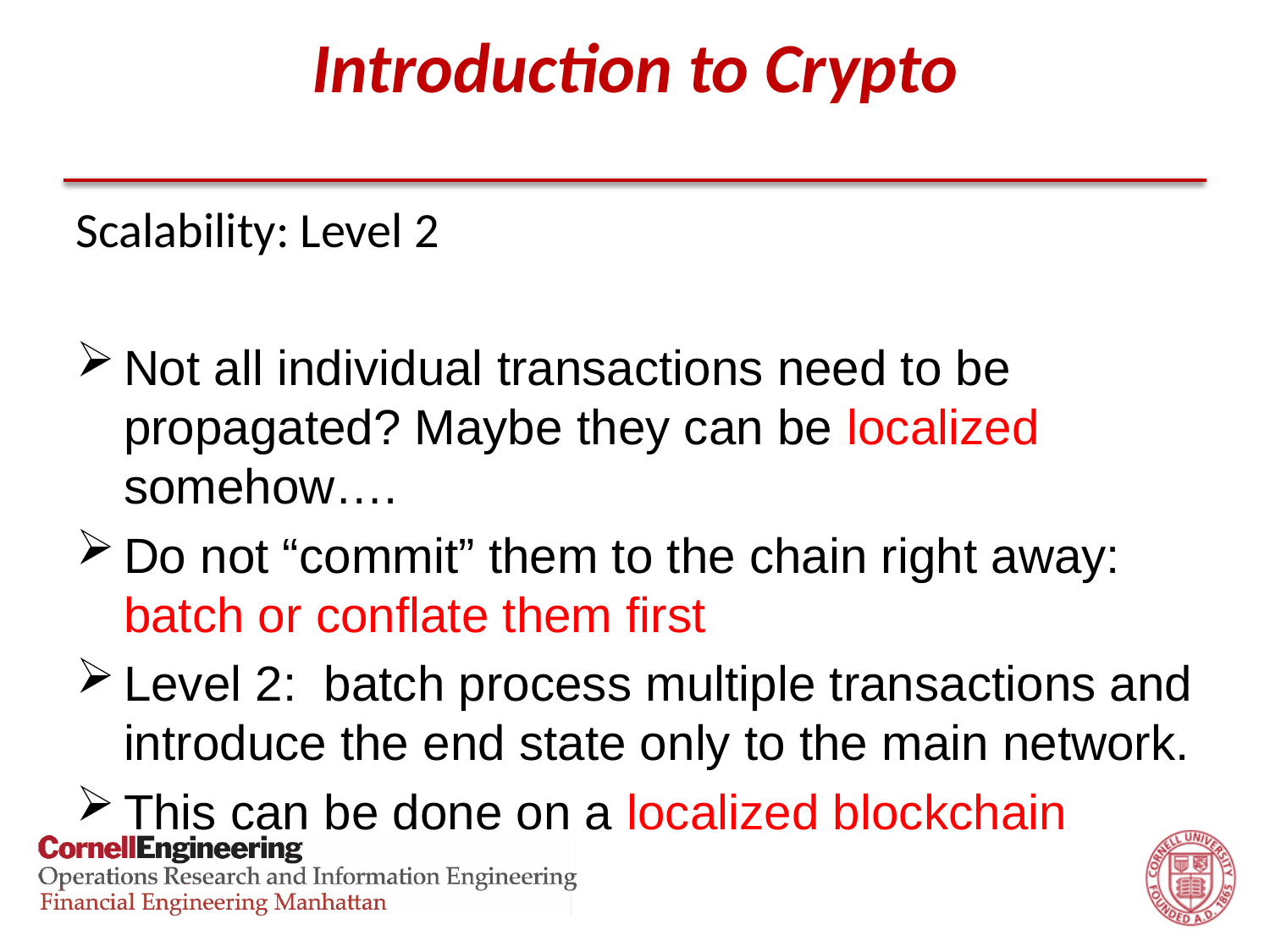

# Introduction to Crypto
Scalability: Level 2

Not all individual transactions need to be propagated? Maybe they can be localized somehow….
Do not “commit” them to the chain right away: batch or conflate them first
Level 2:  batch process multiple transactions and introduce the end state only to the main network.
This can be done on a localized blockchain